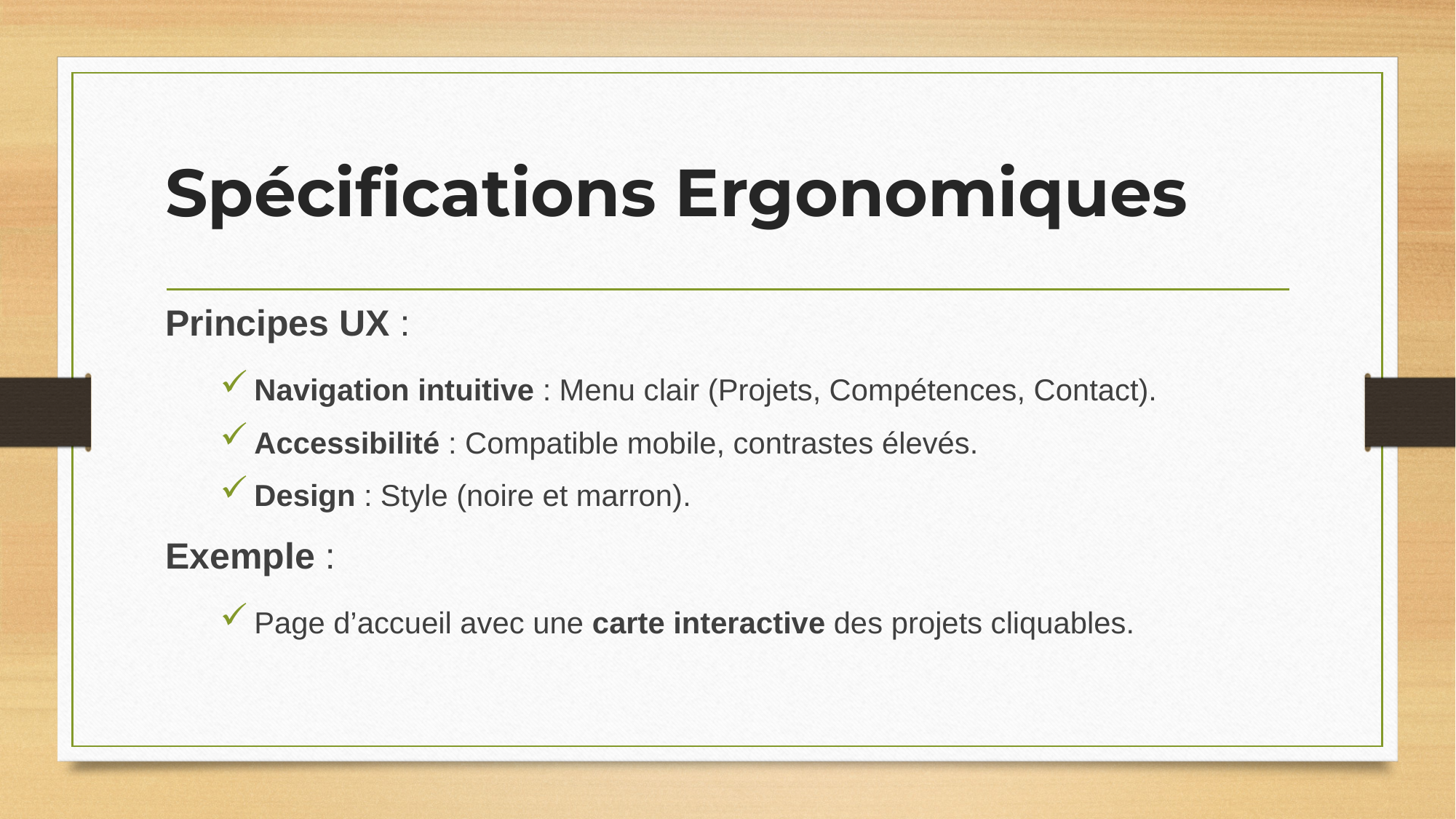

# Spécifications Ergonomiques
Principes UX :
Navigation intuitive : Menu clair (Projets, Compétences, Contact).
Accessibilité : Compatible mobile, contrastes élevés.
Design : Style (noire et marron).
Exemple :
Page d’accueil avec une carte interactive des projets cliquables.